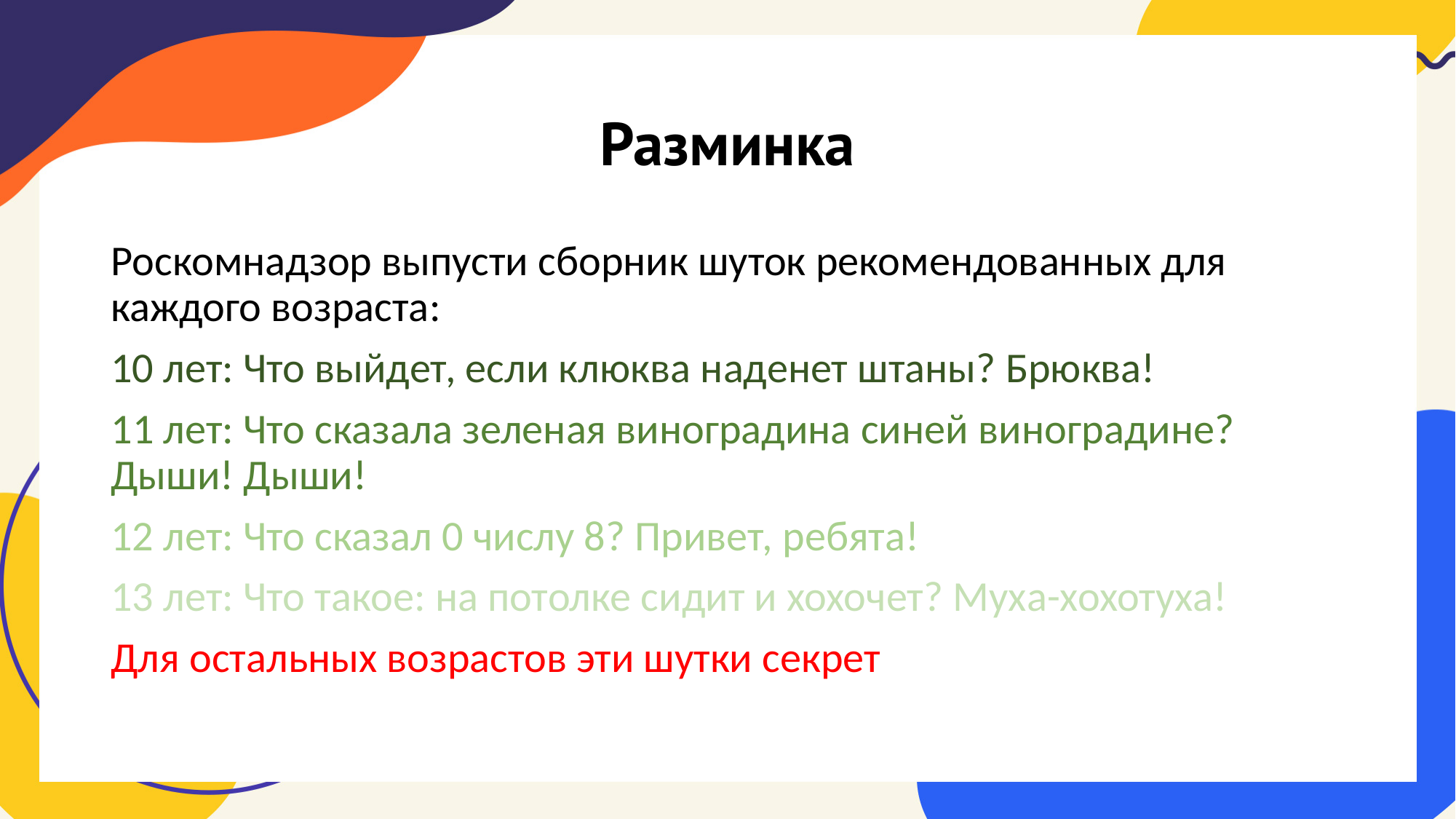

# Разминка
Роскомнадзор выпусти сборник шуток рекомендованных для каждого возраста:
10 лет: Что выйдет, если клюква наденет штаны? Брюква!
11 лет: Что сказала зеленая виноградина синей виноградине? Дыши! Дыши!
12 лет: Что сказал 0 числу 8? Привет, ребята!
13 лет: Что такое: на потолке сидит и хохочет? Муха-хохотуха!
Для остальных возрастов эти шутки секрет